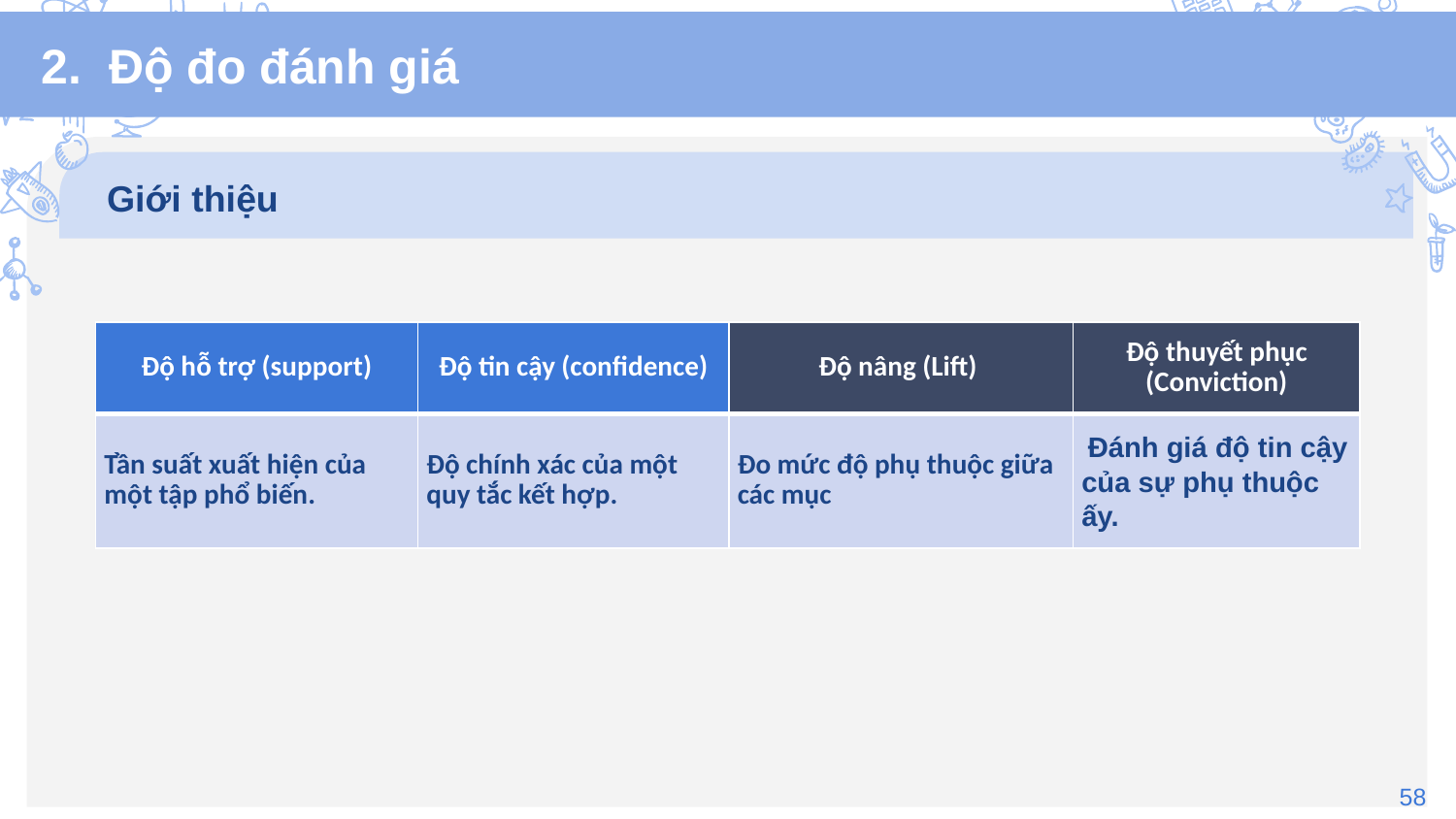

# 2.  Độ đo đánh giá
Giới thiệu
| Độ hỗ trợ (support) | Độ tin cậy (confidence) | Độ nâng (Lift) | Độ thuyết phục (Conviction) |
| --- | --- | --- | --- |
| Tần suất xuất hiện của một tập phổ biến. | Độ chính xác của một quy tắc kết hợp. | Đo mức độ phụ thuộc giữa các mục | Đánh giá độ tin cậy của sự phụ thuộc ấy. |
58